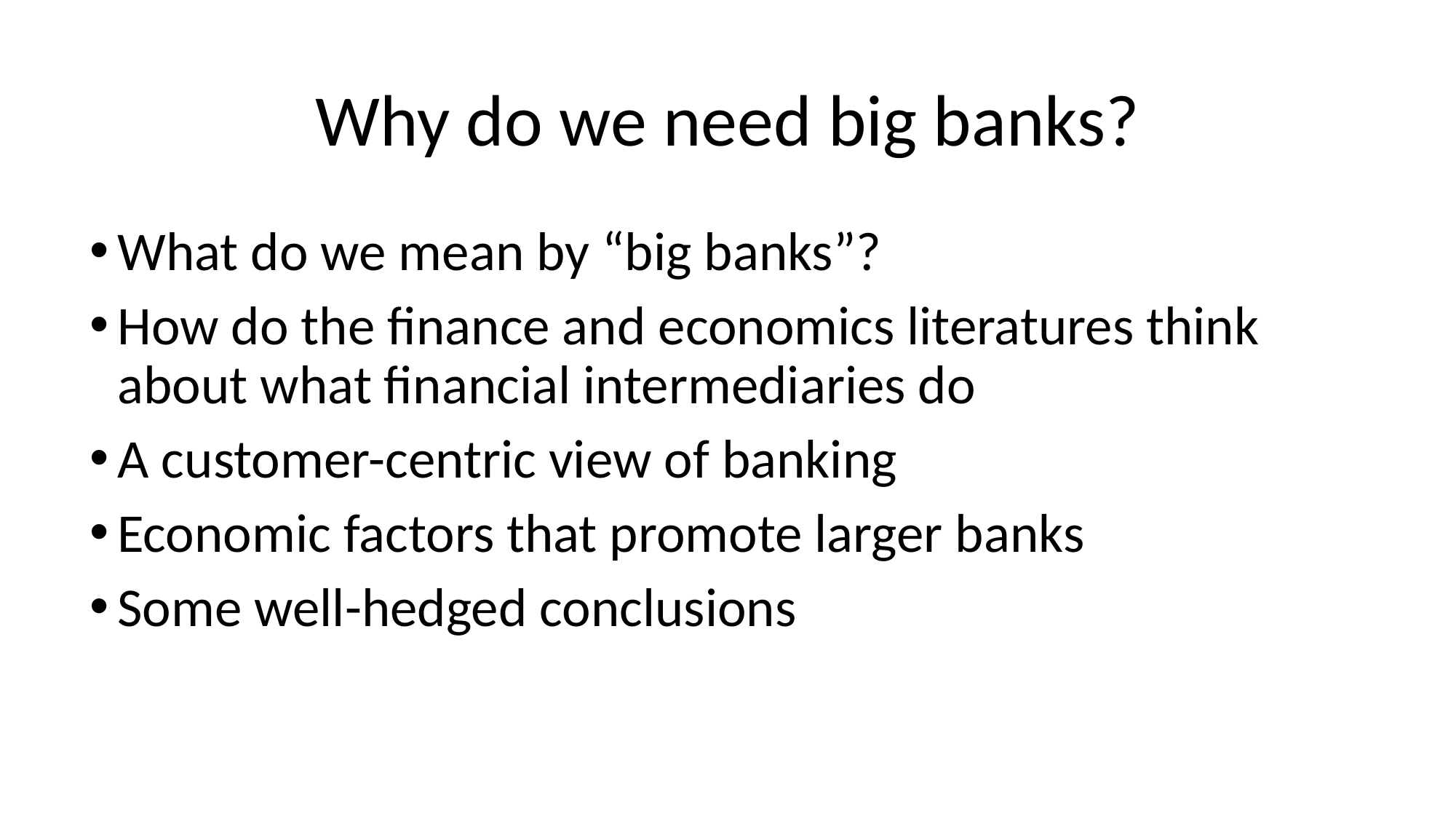

# Why do we need big banks?
What do we mean by “big banks”?
How do the finance and economics literatures think about what financial intermediaries do
A customer-centric view of banking
Economic factors that promote larger banks
Some well-hedged conclusions